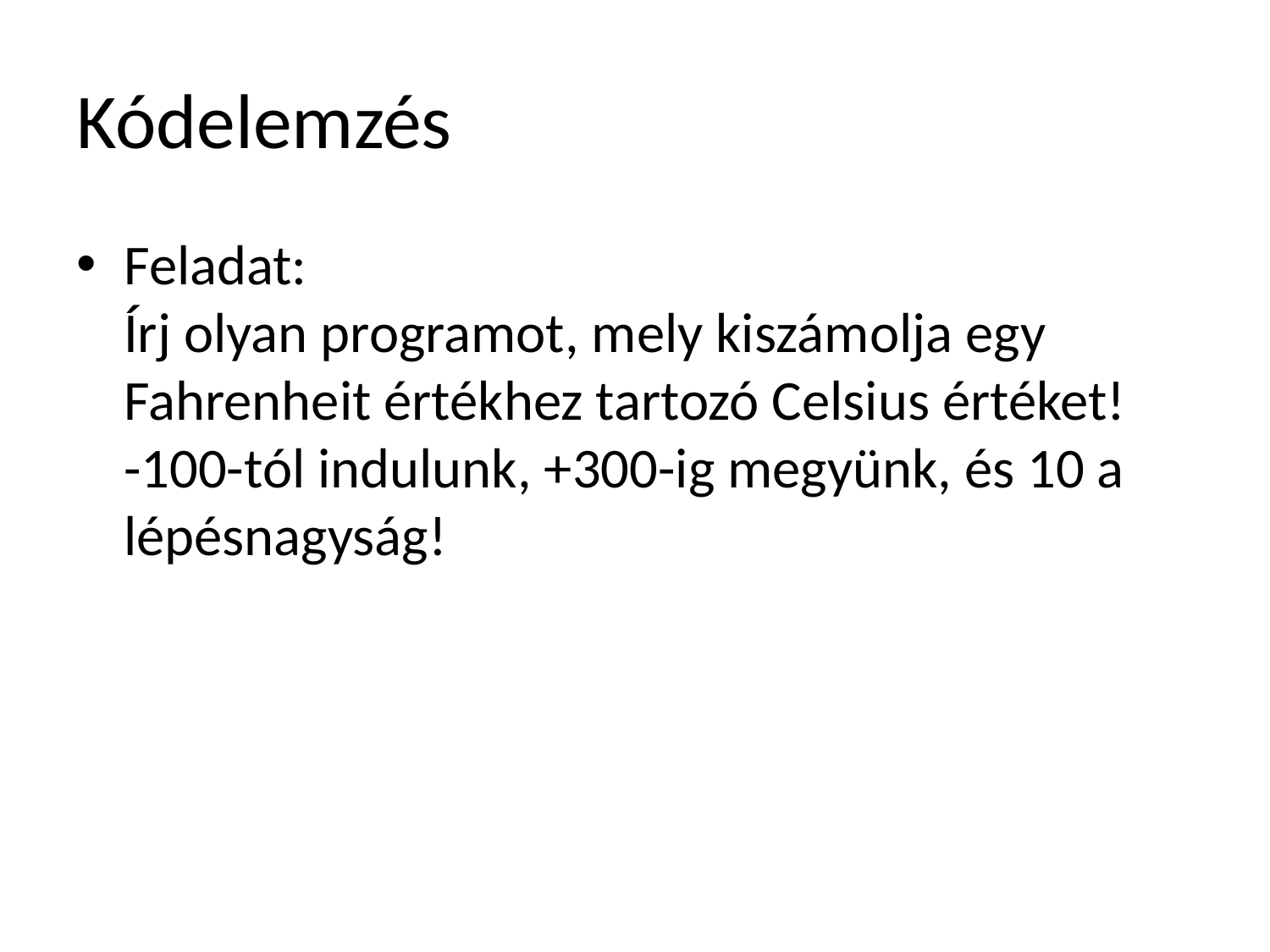

# Kódelemzés
Feladat:
Írj olyan programot, mely kiszámolja egy Fahrenheit értékhez tartozó Celsius értéket!
-100-tól indulunk, +300-ig megyünk, és 10 a lépésnagyság!